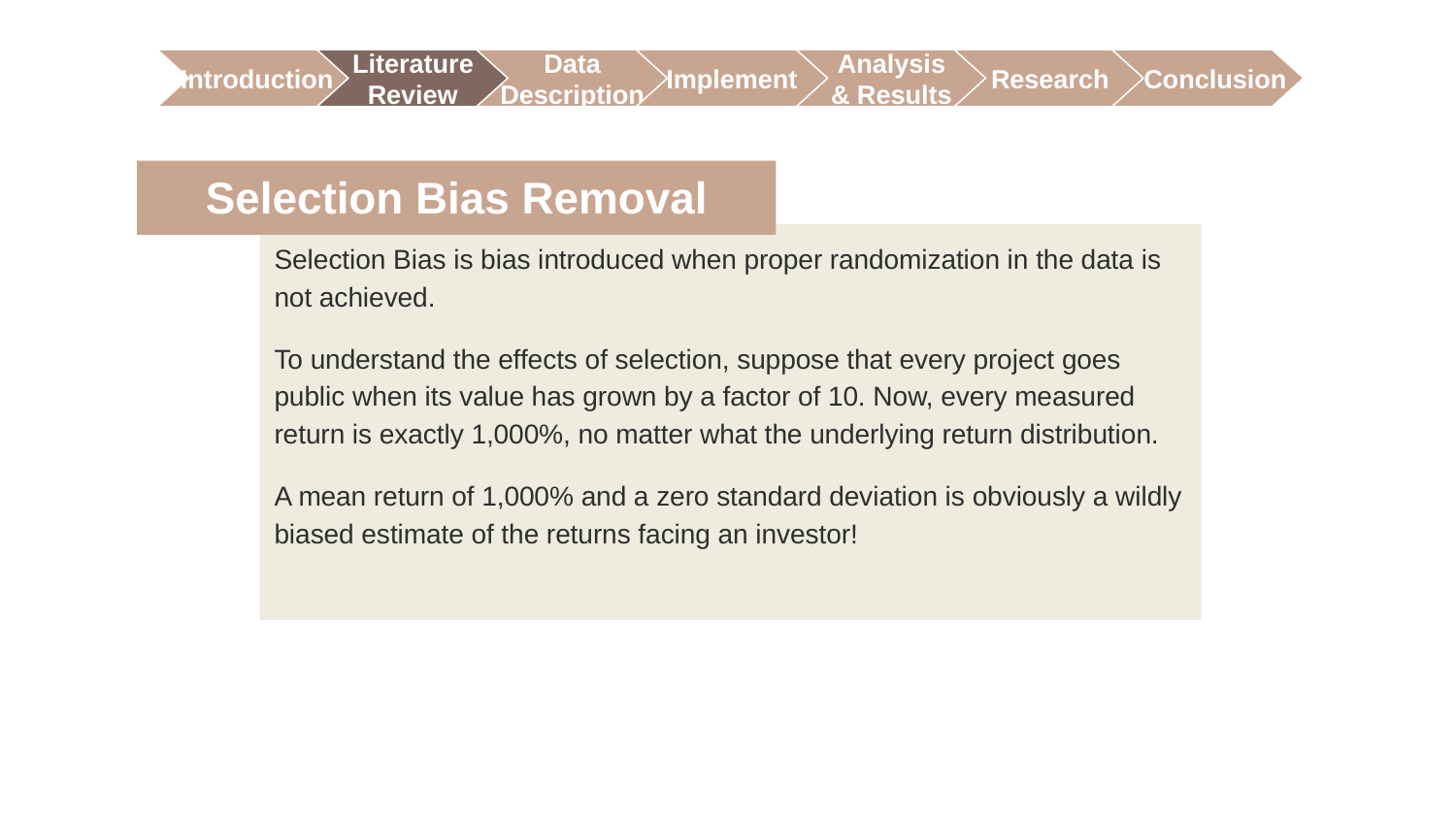

Research
  Conclusion
 Introduction
Literature
Review
Data
Description
Implement
Analysis
& Results
Selection Bias Removal
Selection Bias is bias introduced when proper randomization in the data is not achieved.
To understand the effects of selection, suppose that every project goes public when its value has grown by a factor of 10. Now, every measured return is exactly 1,000%, no matter what the underlying return distribution.
A mean return of 1,000% and a zero standard deviation is obviously a wildly biased estimate of the returns facing an investor!